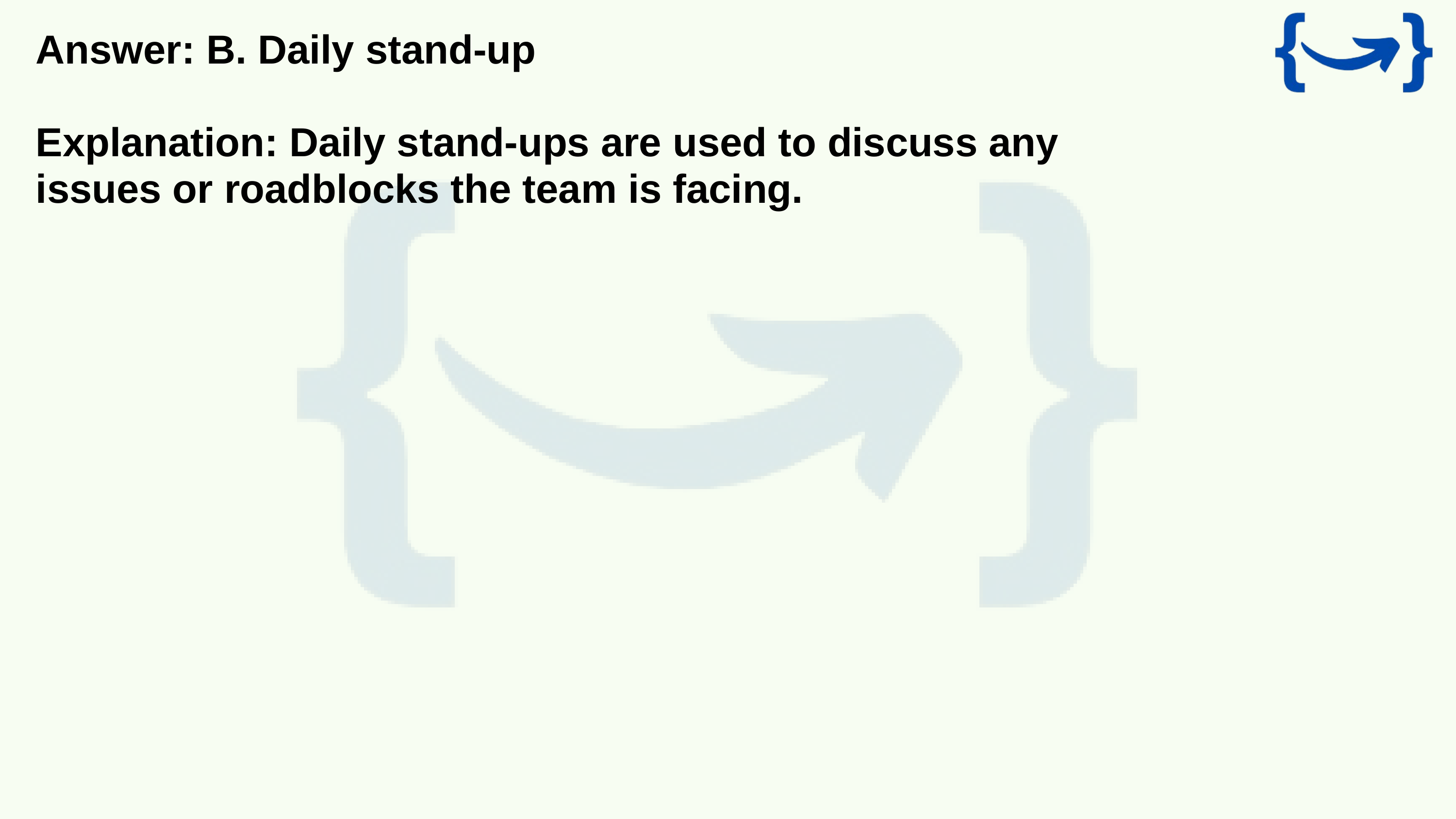

Answer: B. Daily stand-up

Explanation: Daily stand-ups are used to discuss any issues or roadblocks the team is facing.